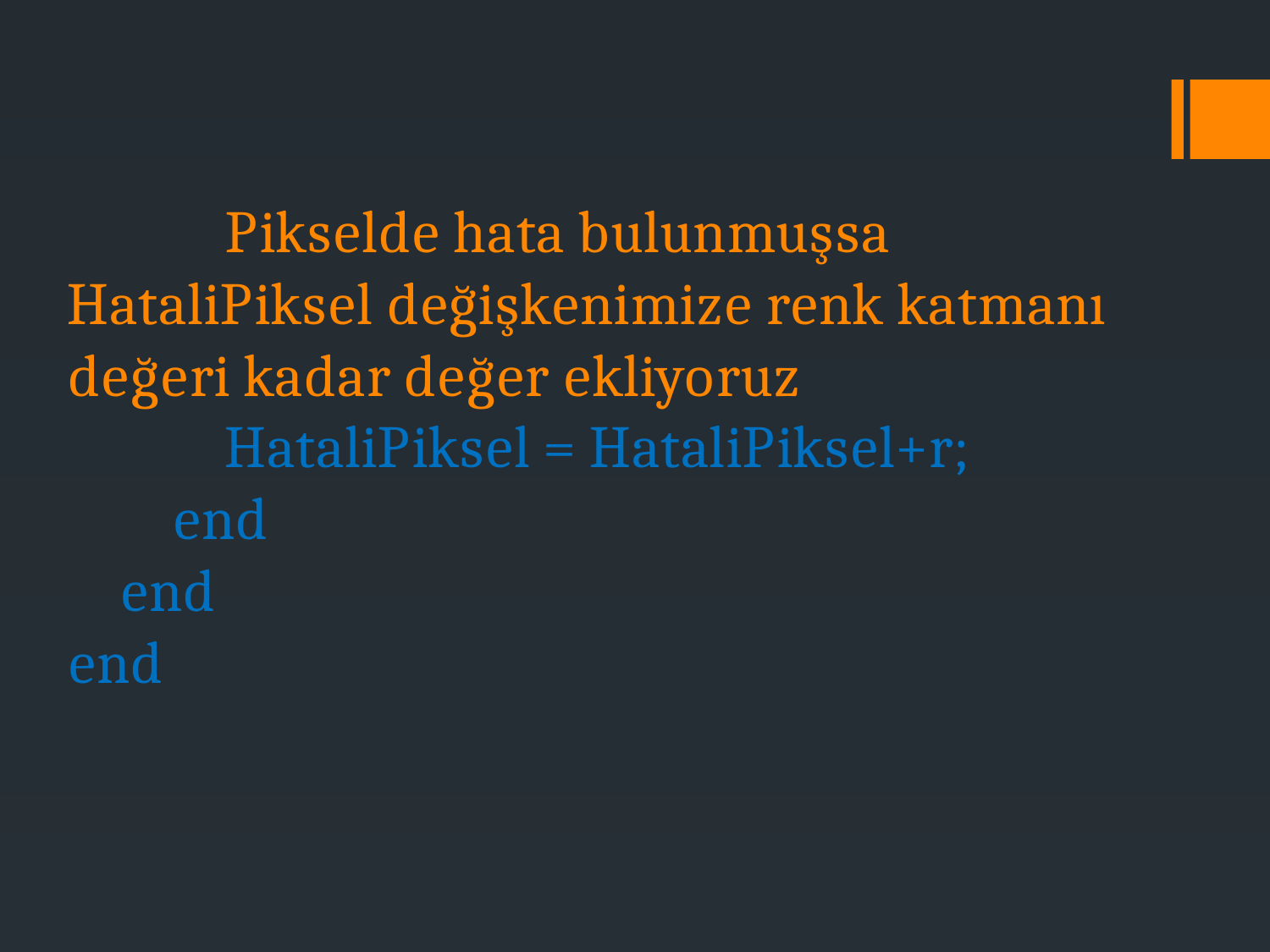

Pikselde hata bulunmuşsa HataliPiksel değişkenimize renk katmanı değeri kadar değer ekliyoruz
            HataliPiksel = HataliPiksel+r;
        end
    end
end